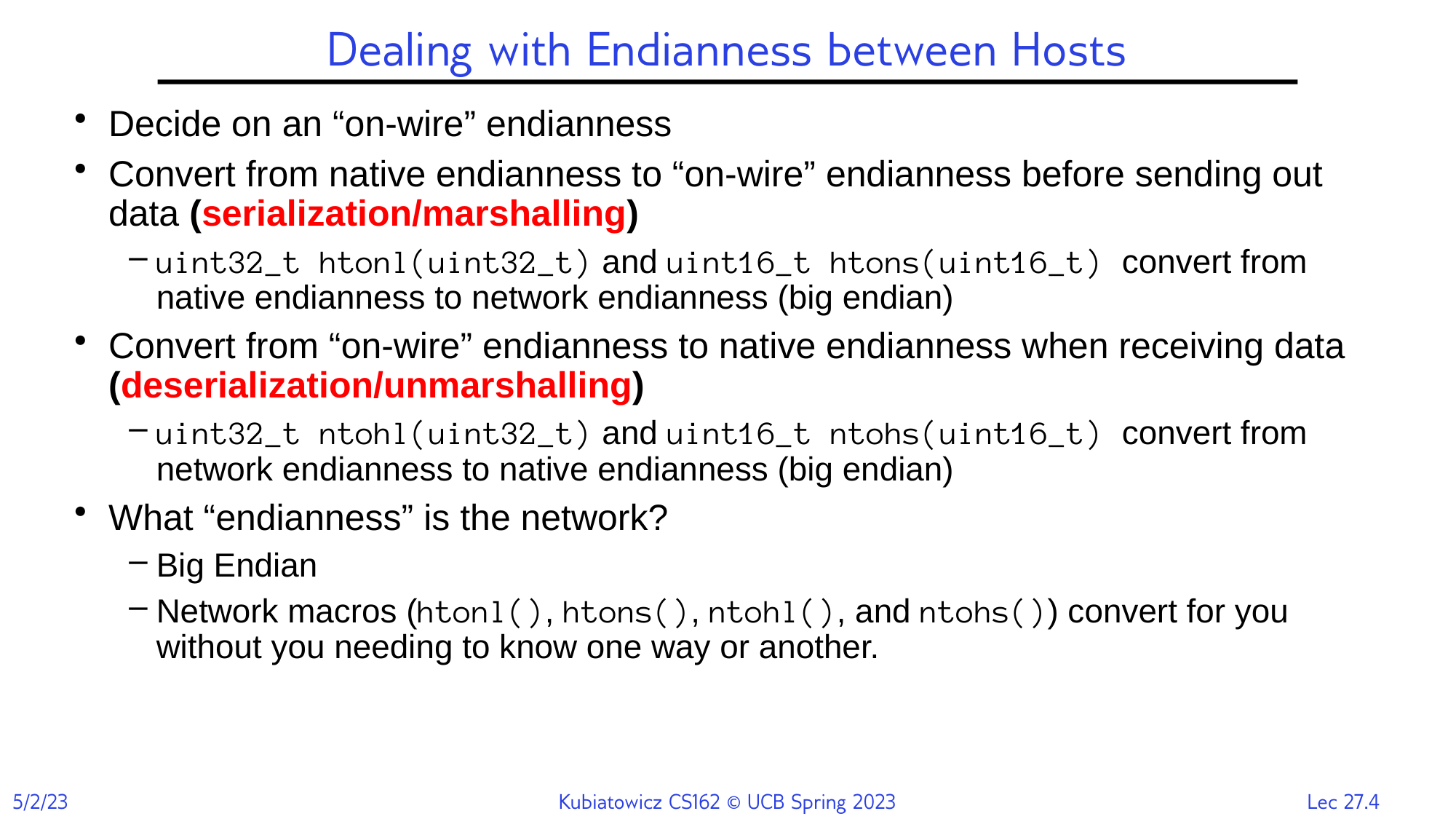

# Dealing with Endianness between Hosts
Decide on an “on-wire” endianness
Convert from native endianness to “on-wire” endianness before sending out data (serialization/marshalling)
uint32_t htonl(uint32_t) and uint16_t htons(uint16_t) convert from native endianness to network endianness (big endian)
Convert from “on-wire” endianness to native endianness when receiving data (deserialization/unmarshalling)
uint32_t ntohl(uint32_t) and uint16_t ntohs(uint16_t) convert from network endianness to native endianness (big endian)
What “endianness” is the network?
Big Endian
Network macros (htonl(), htons(), ntohl(), and ntohs()) convert for you without you needing to know one way or another.